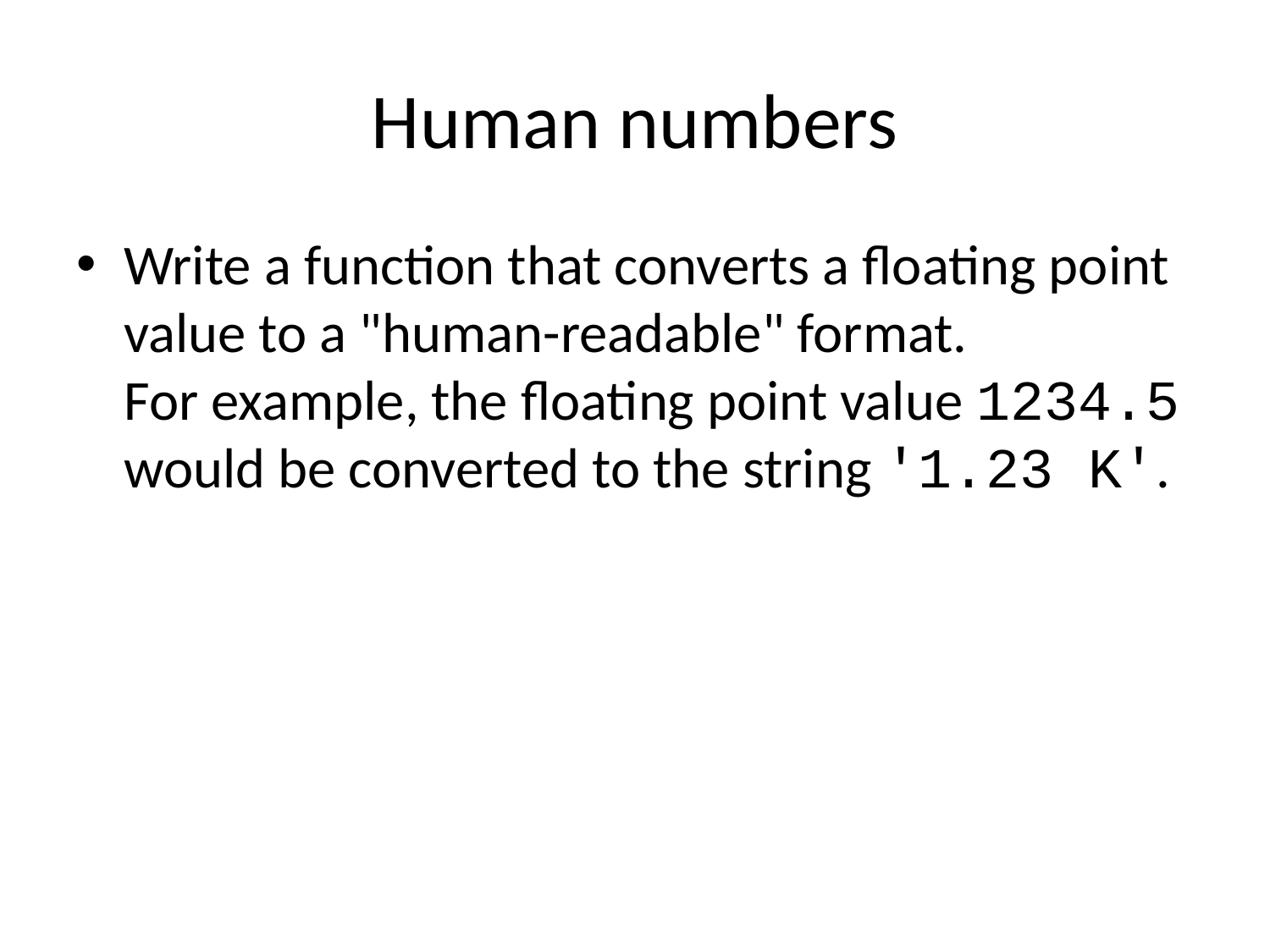

# Human numbers
Write a function that converts a floating point value to a "human-readable" format.
For example, the floating point value 1234.5 would be converted to the string '1.23 K'.